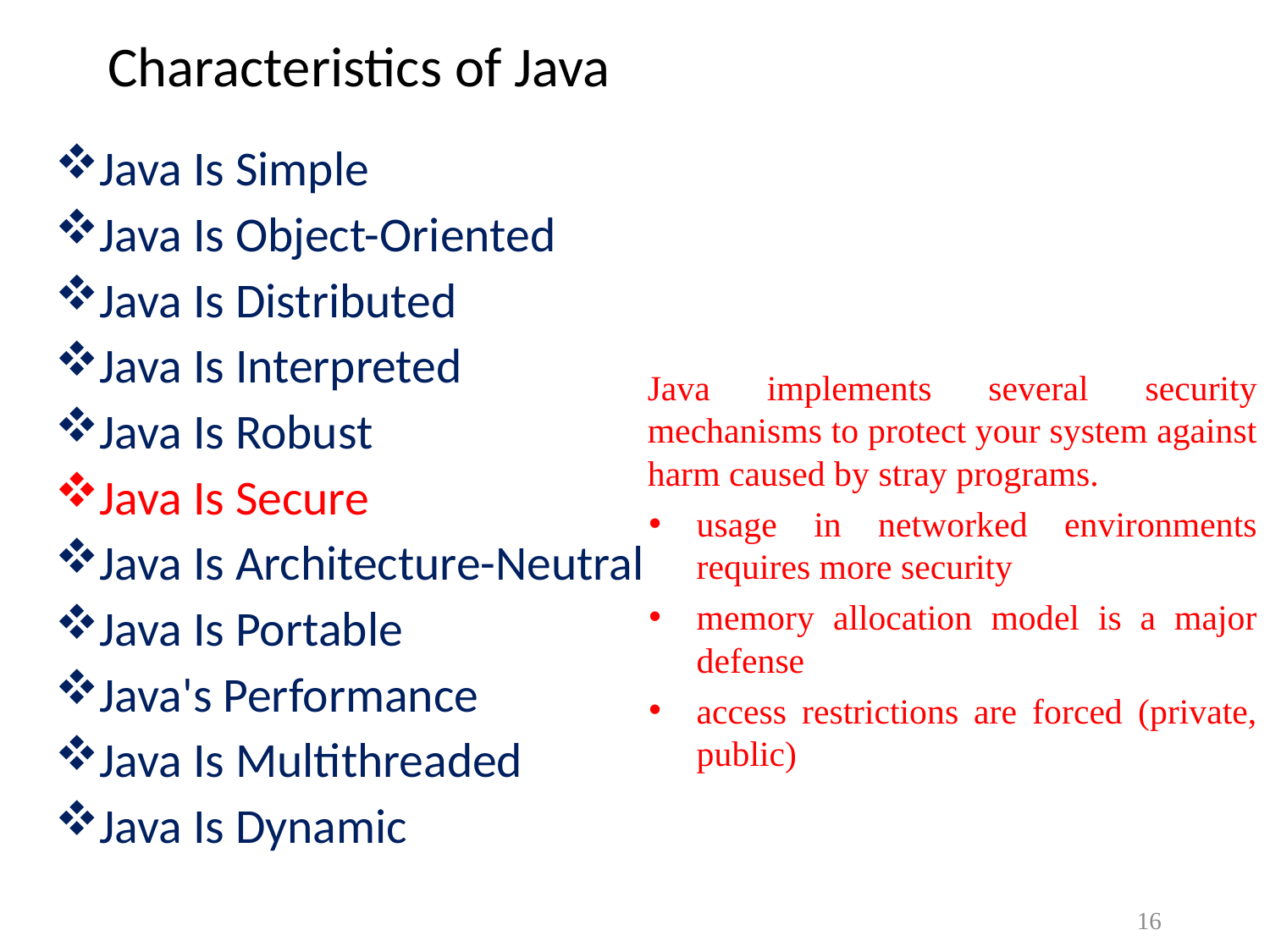

# Characteristics of Java
Java Is Simple
Java Is Object-Oriented
Java Is Distributed
Java Is Interpreted
Java Is Robust
Java Is Secure
Java Is Architecture-Neutral
Java Is Portable
Java's Performance
Java Is Multithreaded
Java Is Dynamic
Java implements several security mechanisms to protect your system against harm caused by stray programs.
usage in networked environments requires more security
memory allocation model is a major defense
access restrictions are forced (private, public)

16